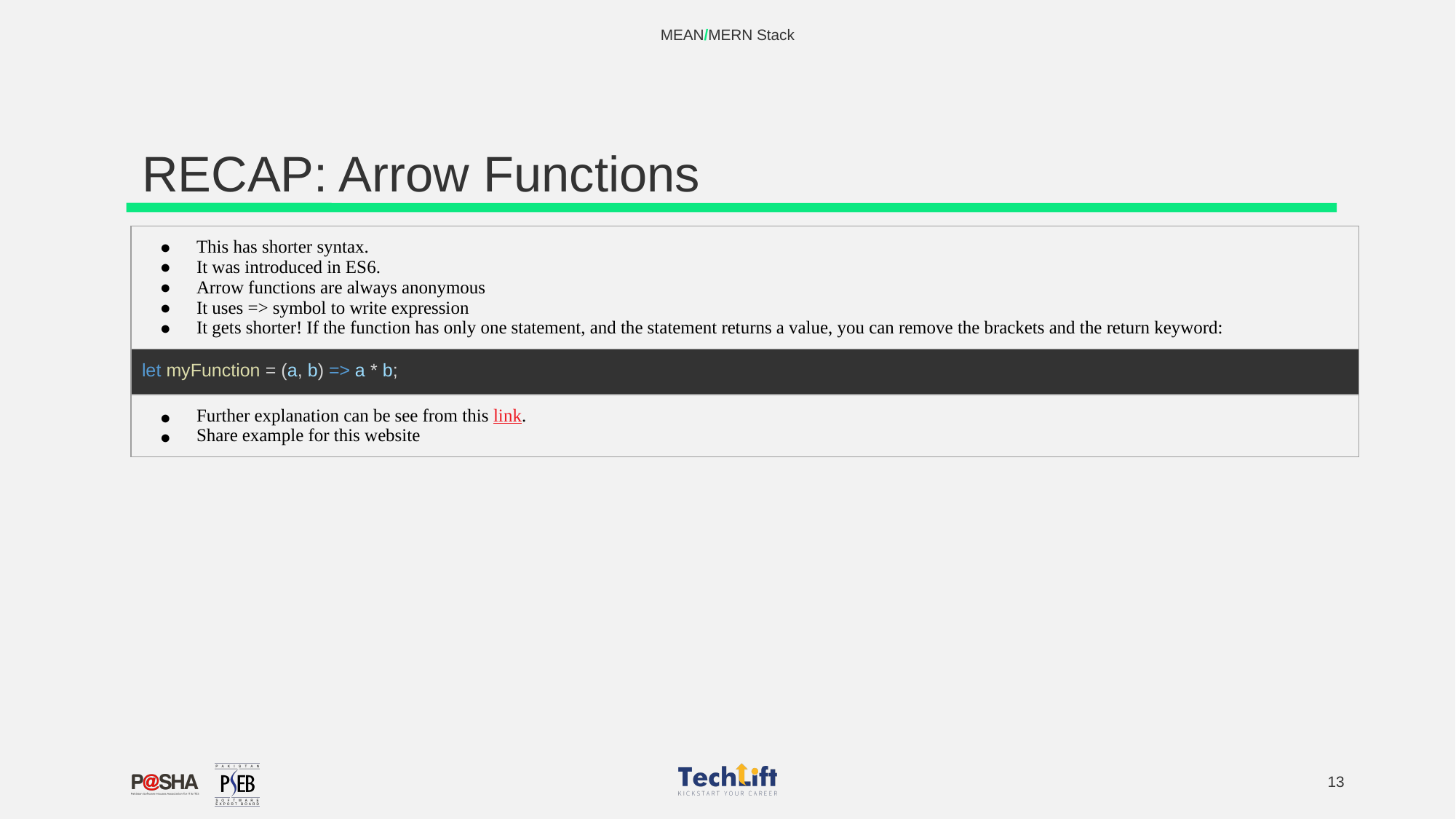

MEAN/MERN Stack
# RECAP: Arrow Functions
| This has shorter syntax. It was introduced in ES6. Arrow functions are always anonymous It uses => symbol to write expression It gets shorter! If the function has only one statement, and the statement returns a value, you can remove the brackets and the return keyword: |
| --- |
| let myFunction = (a, b) => a \* b; |
| Further explanation can be see from this link. Share example for this website |
13